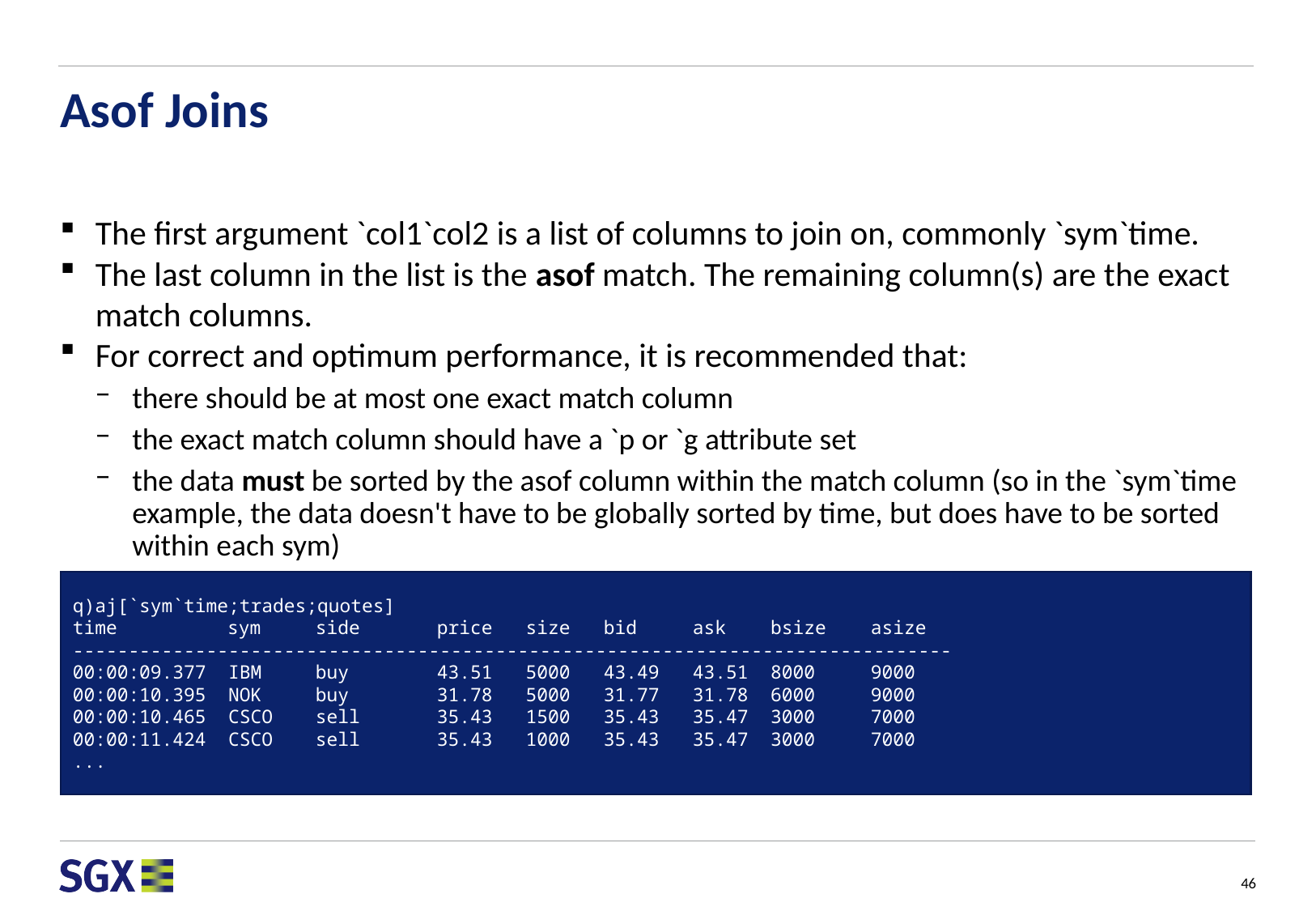

# Asof Joins
The first argument `col1`col2 is a list of columns to join on, commonly `sym`time.
The last column in the list is the asof match. The remaining column(s) are the exact match columns.
For correct and optimum performance, it is recommended that:
there should be at most one exact match column
the exact match column should have a `p or `g attribute set
the data must be sorted by the asof column within the match column (so in the `sym`time example, the data doesn't have to be globally sorted by time, but does have to be sorted within each sym)
q)aj[`sym`time;trades;quotes]
time 	   sym 	side 	price   size   bid     ask    bsize    asize
-------------------------------------------------------------------------------
00:00:09.377  IBM 	buy 	43.51   5000   43.49   43.51  8000     9000
00:00:10.395  NOK 	buy 	31.78   5000   31.77   31.78  6000     9000
00:00:10.465  CSCO 	sell 	35.43   1500   35.43   35.47  3000     7000
00:00:11.424  CSCO 	sell 	35.43   1000   35.43   35.47  3000     7000
...
46